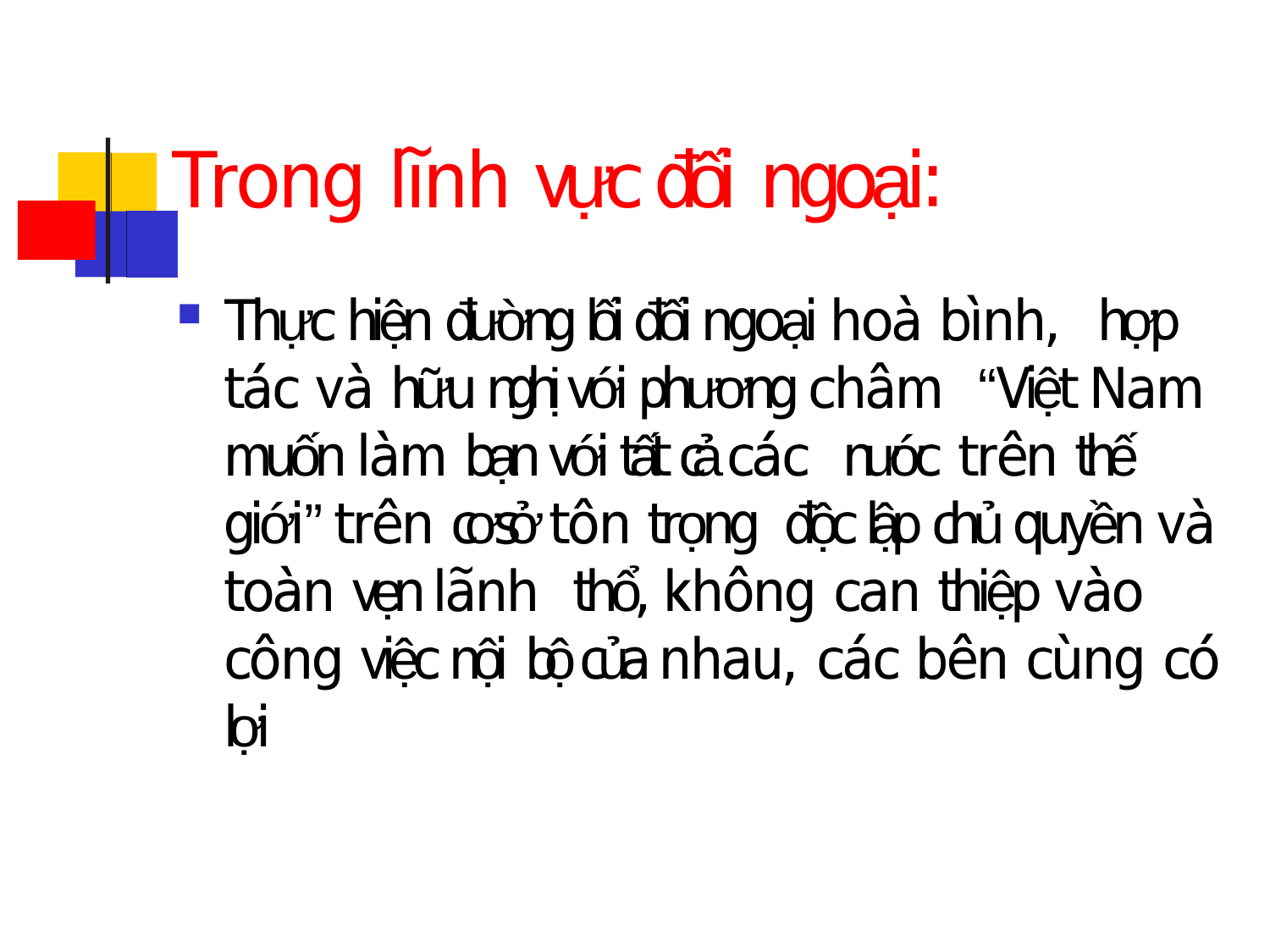

# Trong lĩnh vực đối ngoại:
Thực hiện đường lối đối ngoại hoà bình,  hợp tác và hữu nghị với phương châm  “Việt Nam muốn làm bạn với tất cả các  nước trên thế giới” trên cơ sở tôn trọng  độc lập chủ quyền và toàn vẹn lãnh  thổ, không can thiệp vào công việc nội  bộ của nhau, các bên cùng có lợi